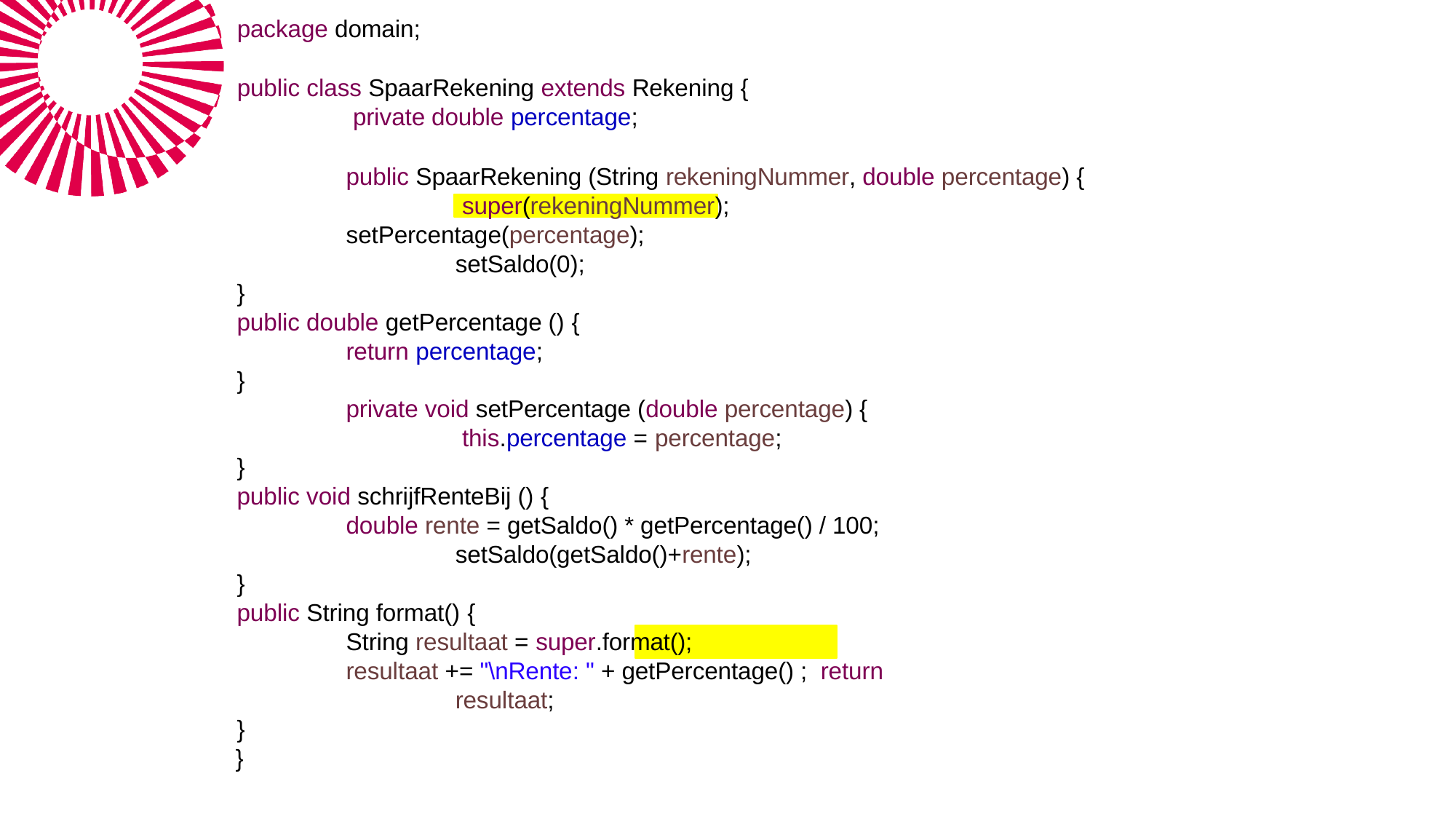

package domain;

public class SpaarRekening extends Rekening {  private double percentage;

public SpaarRekening (String rekeningNummer, double percentage) {  super(rekeningNummer);
setPercentage(percentage);  setSaldo(0);
}
public double getPercentage () {
return percentage;
}
private void setPercentage (double percentage) {  this.percentage = percentage;
}
public void schrijfRenteBij () {
double rente = getSaldo() * getPercentage() / 100;  setSaldo(getSaldo()+rente);
}
public String format() {
String resultaat = super.format();
resultaat += "\nRente: " + getPercentage() ;  return resultaat;
}
}